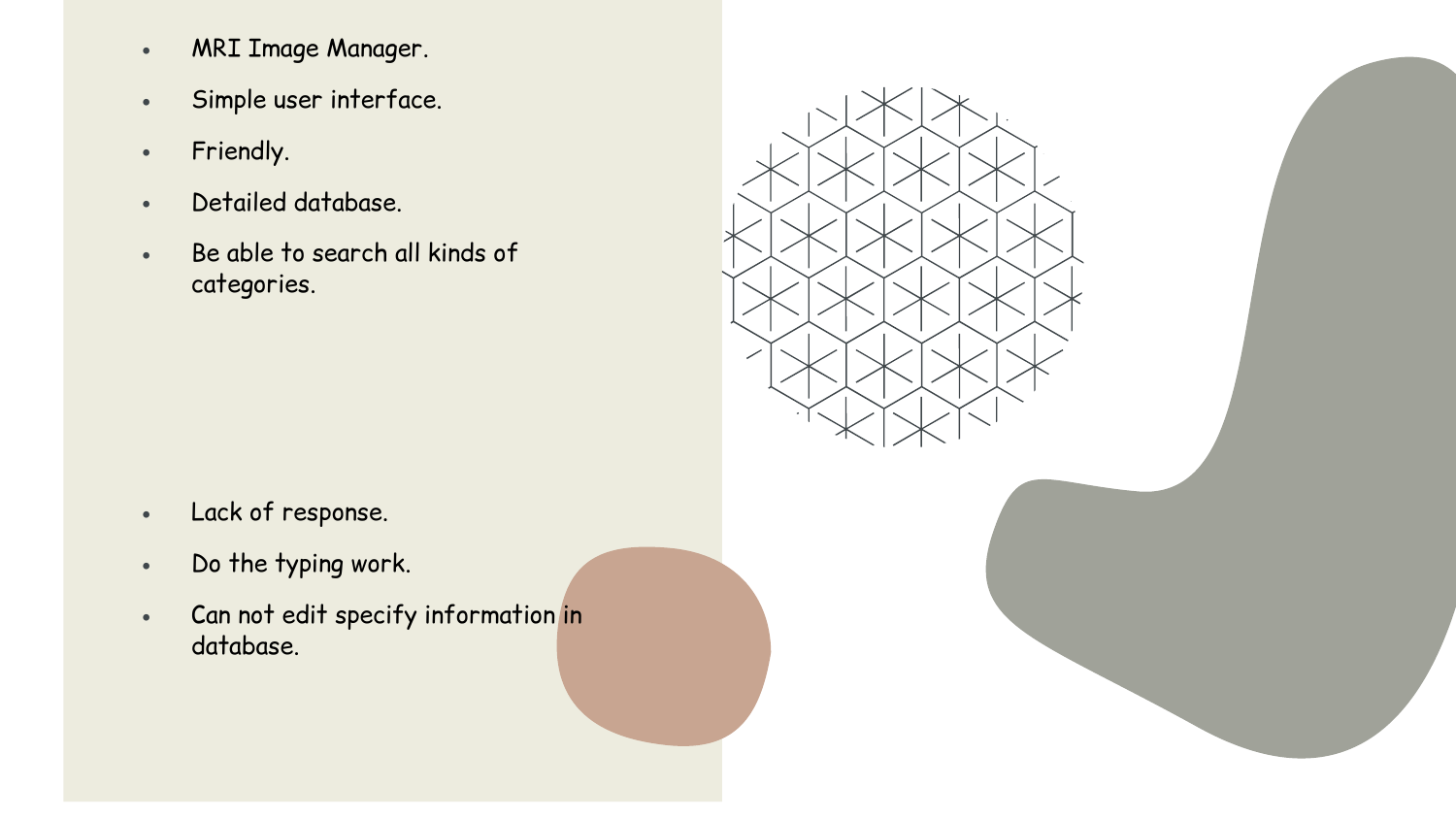

MRI Image Manager.
Simple user interface.
Friendly.
Detailed database.
Be able to search all kinds of categories.

Lack of response.
Do the typing work.
Can not edit specify information in database.